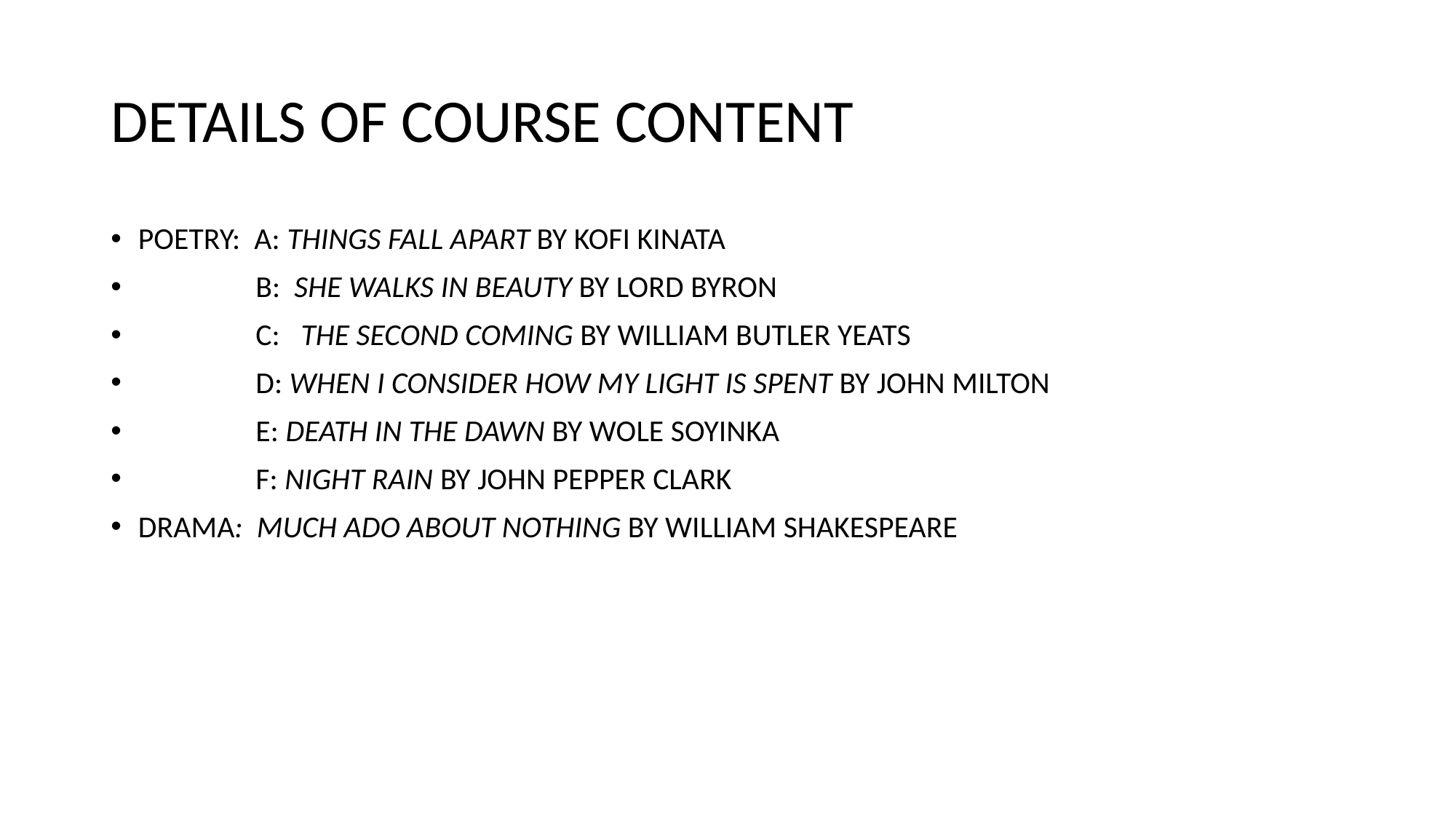

# DETAILS OF COURSE CONTENT
POETRY:  A: THINGS FALL APART BY KOFI KINATA
                 B:  SHE WALKS IN BEAUTY BY LORD BYRON
                 C:   THE SECOND COMING BY WILLIAM BUTLER YEATS
                 D: WHEN I CONSIDER HOW MY LIGHT IS SPENT BY JOHN MILTON
                 E: DEATH IN THE DAWN BY WOLE SOYINKA
                 F: NIGHT RAIN BY JOHN PEPPER CLARK
DRAMA:  MUCH ADO ABOUT NOTHING BY WILLIAM SHAKESPEARE